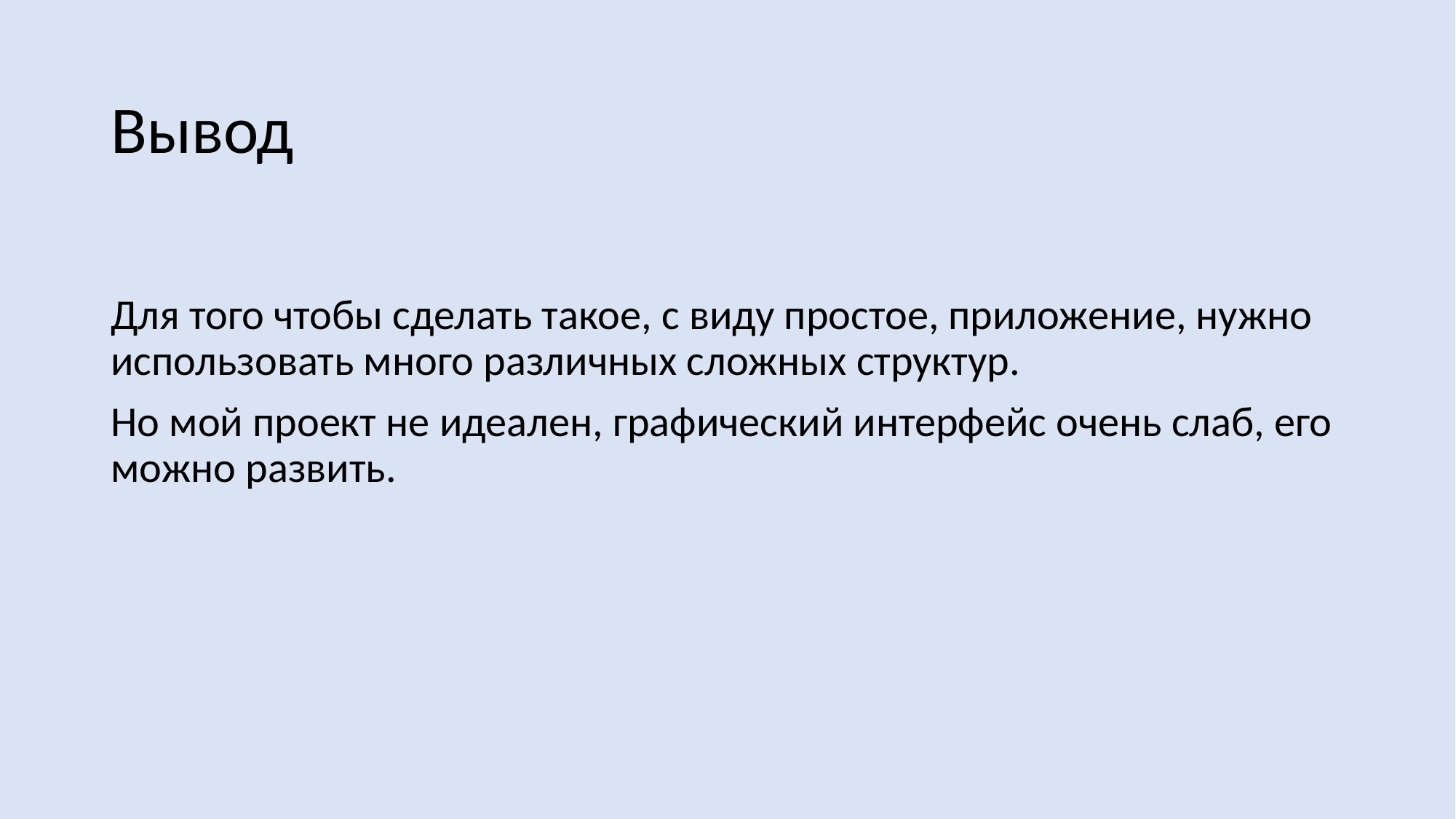

# Вывод
Для того чтобы сделать такое, с виду простое, приложение, нужно использовать много различных сложных структур.
Но мой проект не идеален, графический интерфейс очень слаб, его можно развить.